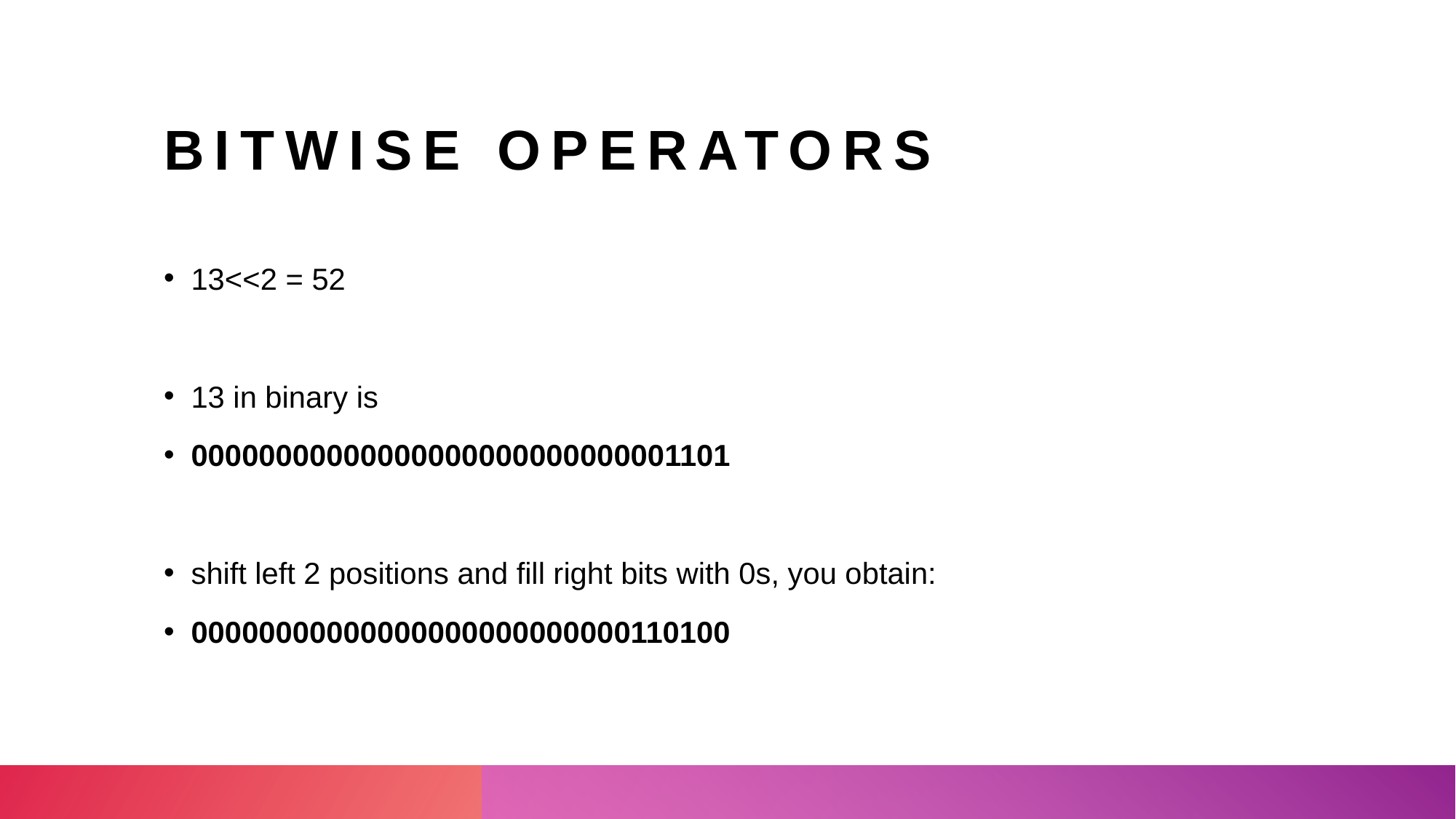

# Bitwise operators
13<<2 = 52

13 in binary is
00000000000000000000000000001101

shift left 2 positions and fill right bits with 0s, you obtain:
00000000000000000000000000110100